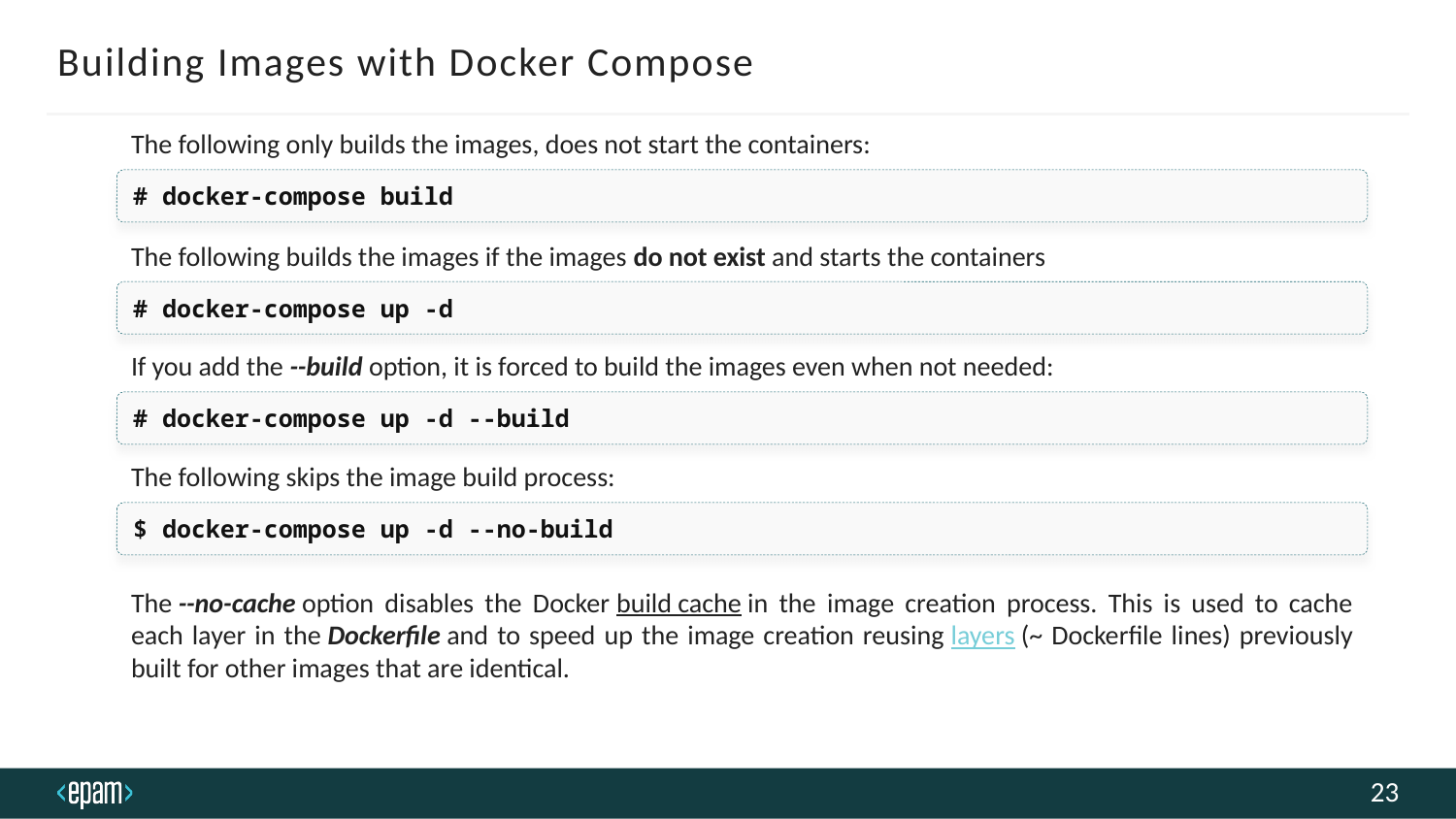

# Building Images with Docker Compose
The following only builds the images, does not start the containers:
# docker-compose build
The following builds the images if the images do not exist and starts the containers
# docker-compose up -d
If you add the --build option, it is forced to build the images even when not needed:
# docker-compose up -d --build
The following skips the image build process:
$ docker-compose up -d --no-build
The --no-cache option disables the Docker build cache in the image creation process. This is used to cache each layer in the Dockerfile and to speed up the image creation reusing layers (~ Dockerfile lines) previously built for other images that are identical.
23